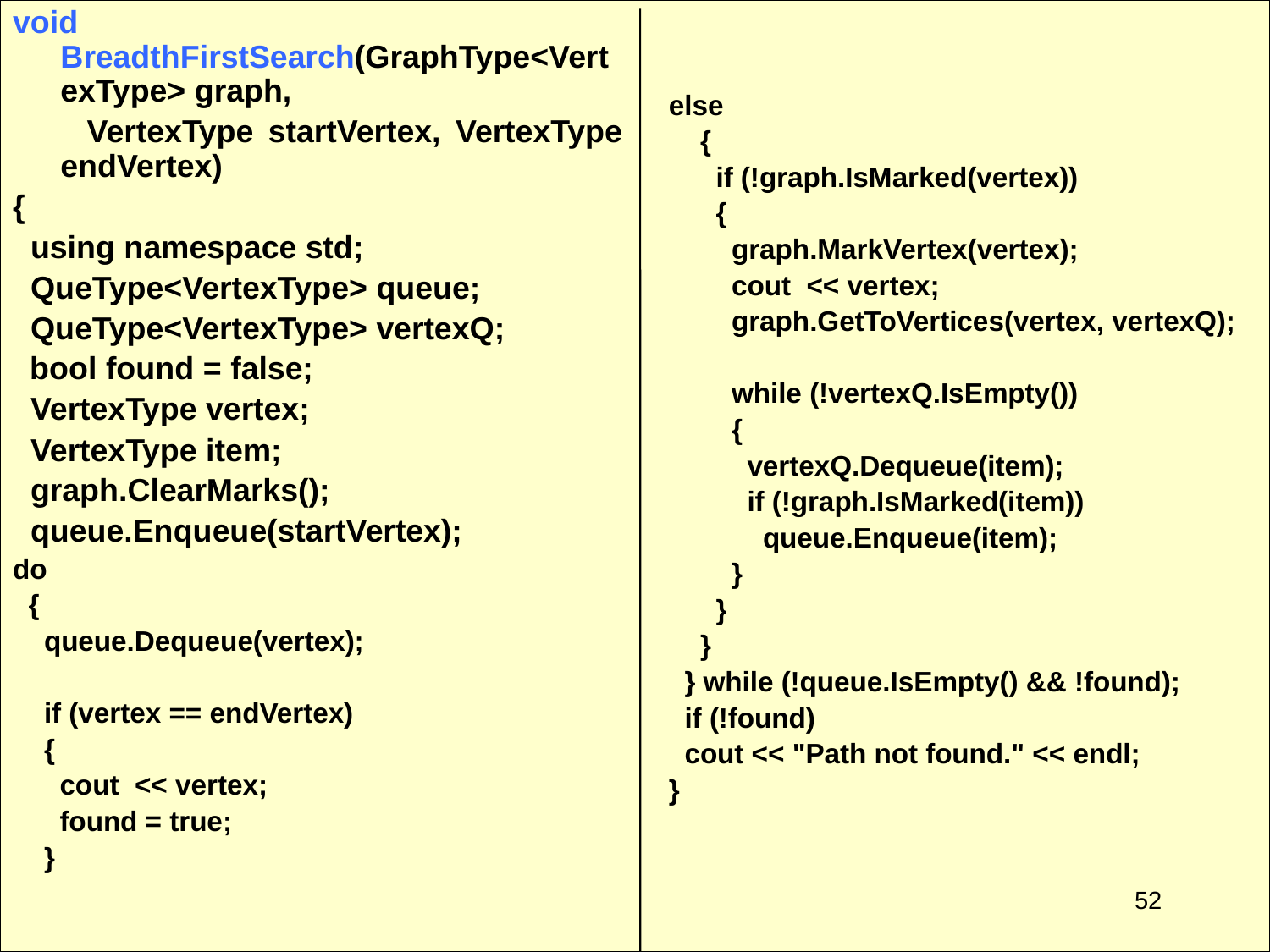

void BreadthFirstSearch(GraphType<VertexType> graph,
     VertexType startVertex, VertexType endVertex)
{
  using namespace std;
  QueType<VertexType> queue;
  QueType<VertexType> vertexQ;
  bool found = false;
  VertexType vertex;
  VertexType item;
  graph.ClearMarks();
  queue.Enqueue(startVertex);
do
  {
    queue.Dequeue(vertex);

    if (vertex == endVertex)
    {
      cout  << vertex;
      found = true;
    }

else
    {
      if (!graph.IsMarked(vertex))
      {
        graph.MarkVertex(vertex);
        cout  << vertex;
        graph.GetToVertices(vertex, vertexQ);

        while (!vertexQ.IsEmpty())
        {
          vertexQ.Dequeue(item);
          if (!graph.IsMarked(item))
            queue.Enqueue(item);
        }
      }
    }
  } while (!queue.IsEmpty() && !found);
  if (!found)
  cout << "Path not found." << endl;
}
52